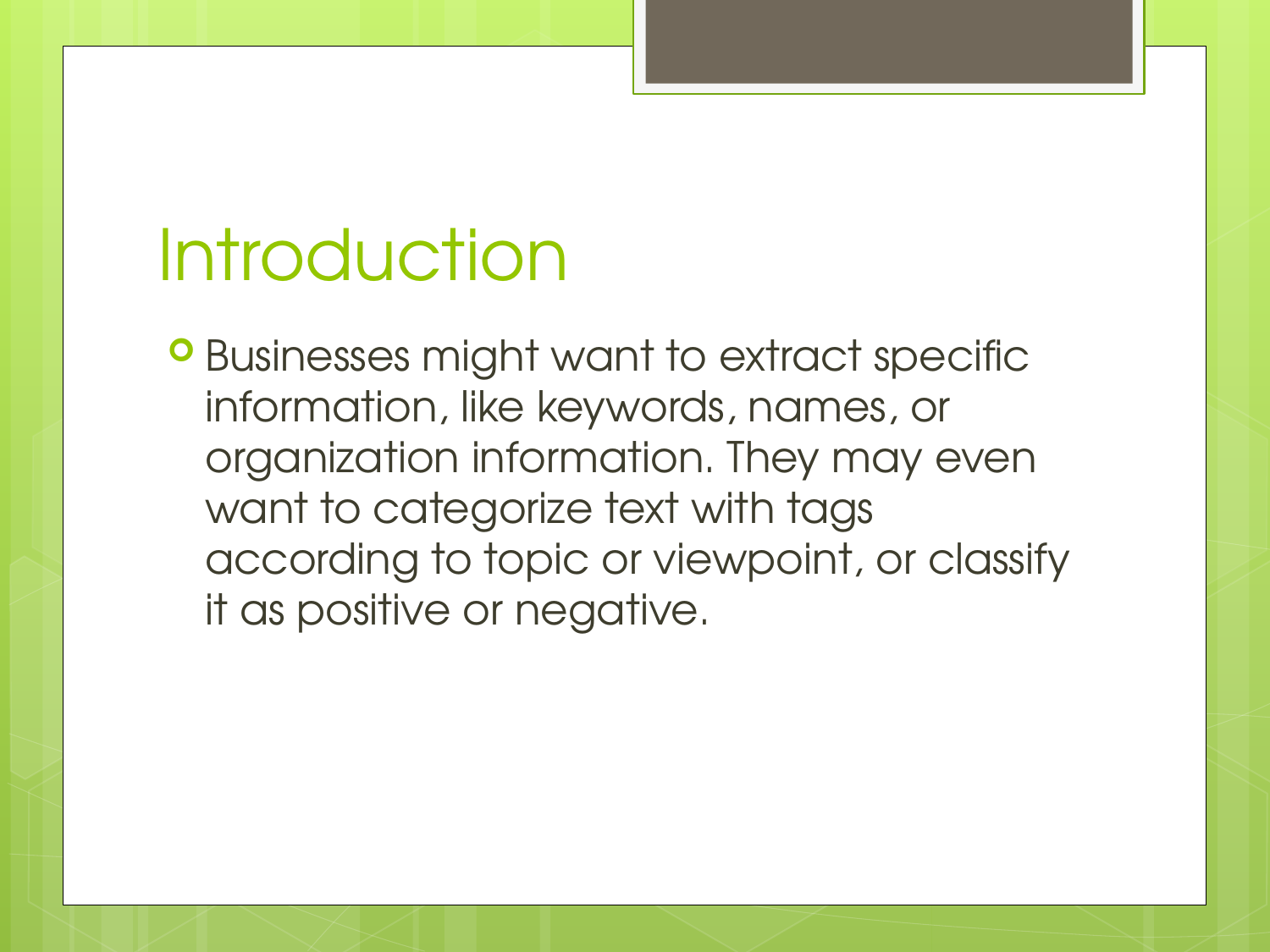

# Introduction
Businesses might want to extract specific information, like keywords, names, or organization information. They may even want to categorize text with tags according to topic or viewpoint, or classify it as positive or negative.